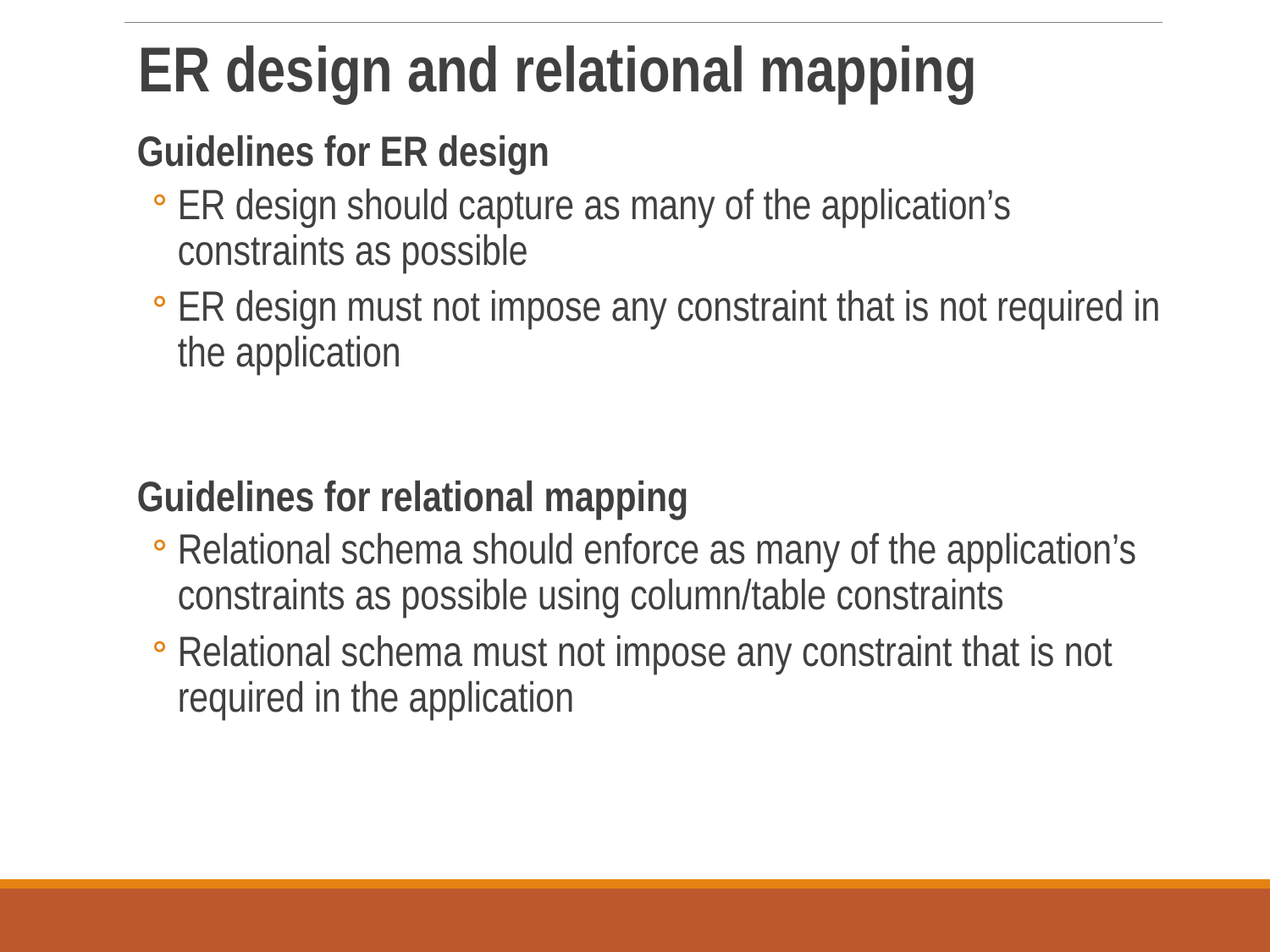

ER design and relational mapping
Guidelines for ER design
ER design should capture as many of the application’s constraints as possible
ER design must not impose any constraint that is not required in the application

Guidelines for relational mapping
Relational schema should enforce as many of the application’s constraints as possible using column/table constraints
Relational schema must not impose any constraint that is not required in the application